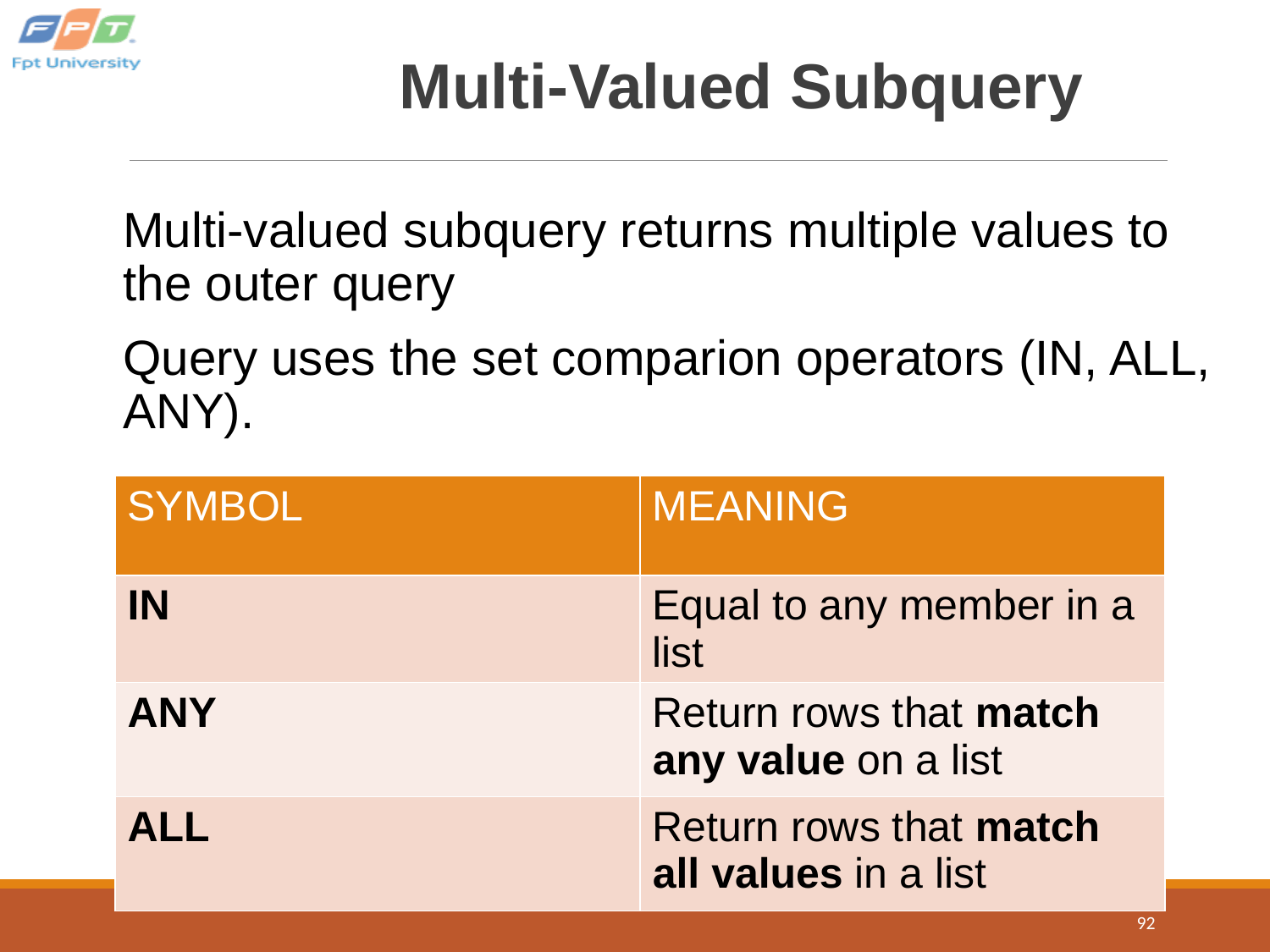

# Multi-Valued Subquery
Multi-valued subquery returns multiple values to the outer query
Query uses the set comparion operators (IN, ALL, ANY).

| SYMBOL | MEANING |
| --- | --- |
| IN | Equal to any member in a list |
| ANY | Return rows that match any value on a list |
| ALL | Return rows that match all values in a list |
92